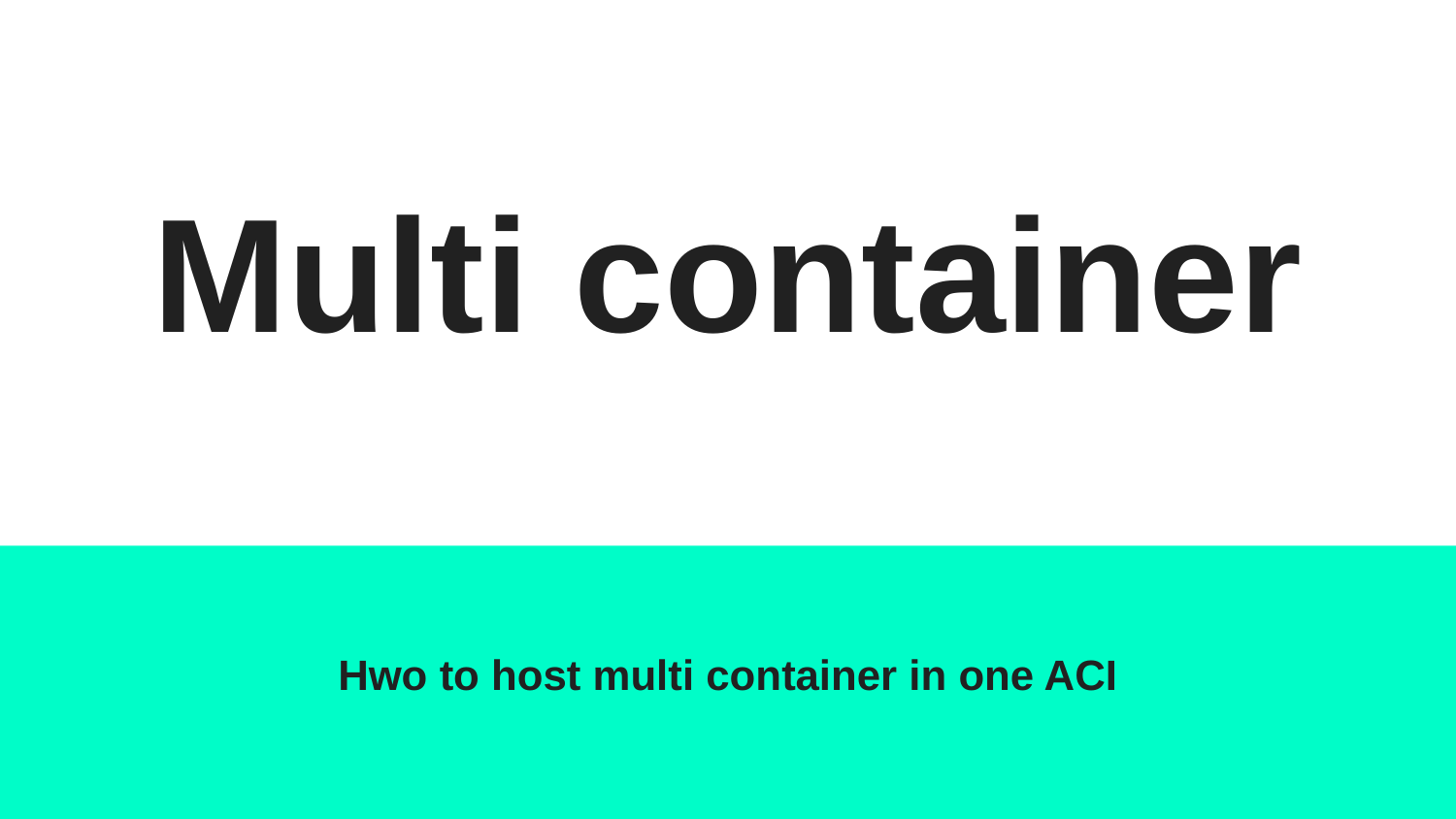

# Multi container
Hwo to host multi container in one ACI